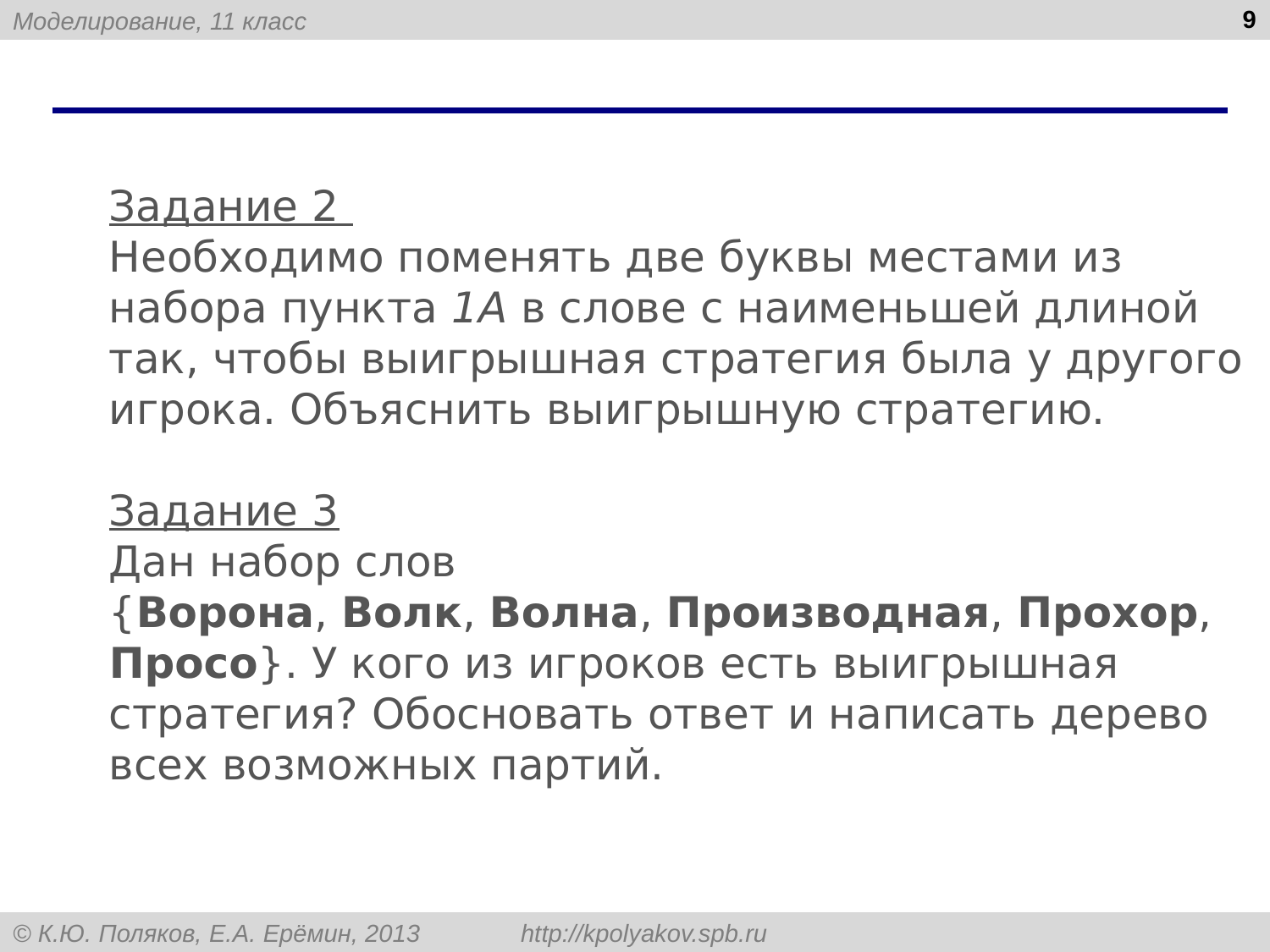

9
#
 
Задание 2 
Необходимо поменять две буквы местами из набора пункта 1А в слове с наименьшей длиной так, чтобы выигрышная стратегия была у другого игрока. Объяснить выигрышную стратегию.

Задание 3
Дан набор слов {Ворона, Волк, Волна, Производная, Прохор, Просо}. У кого из игроков есть выигрышная стратегия? Обосновать ответ и написать дерево всех возможных партий.